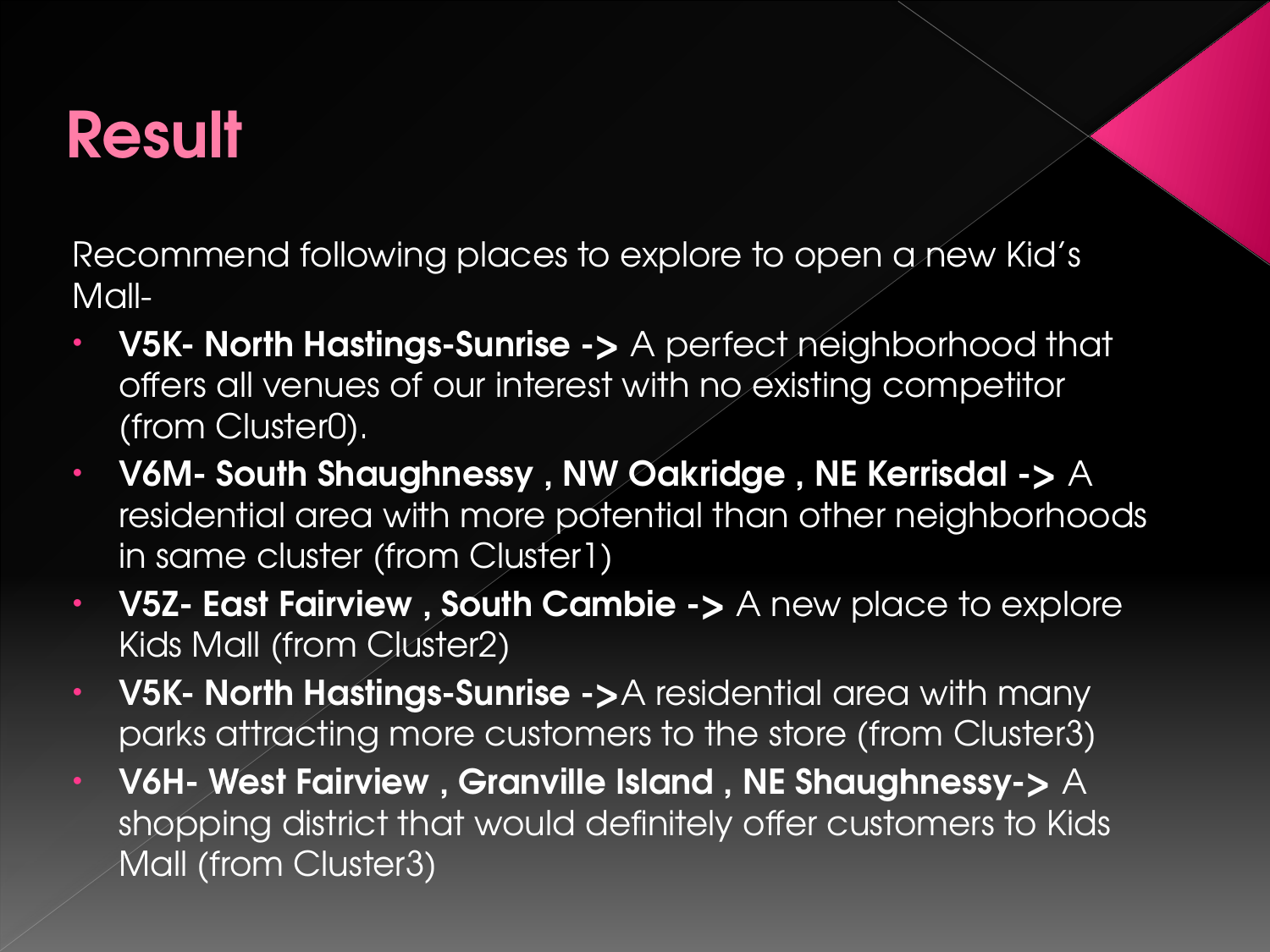

# Result
Recommend following places to explore to open a new Kid’s Mall-
V5K- North Hastings-Sunrise -> A perfect neighborhood that offers all venues of our interest with no existing competitor (from Cluster0).
V6M- South Shaughnessy , NW Oakridge , NE Kerrisdal -> A residential area with more potential than other neighborhoods in same cluster (from Cluster1)
V5Z- East Fairview , South Cambie -> A new place to explore Kids Mall (from Cluster2)
V5K- North Hastings-Sunrise ->A residential area with many parks attracting more customers to the store (from Cluster3)
V6H- West Fairview , Granville Island , NE Shaughnessy-> A shopping district that would definitely offer customers to Kids Mall (from Cluster3)